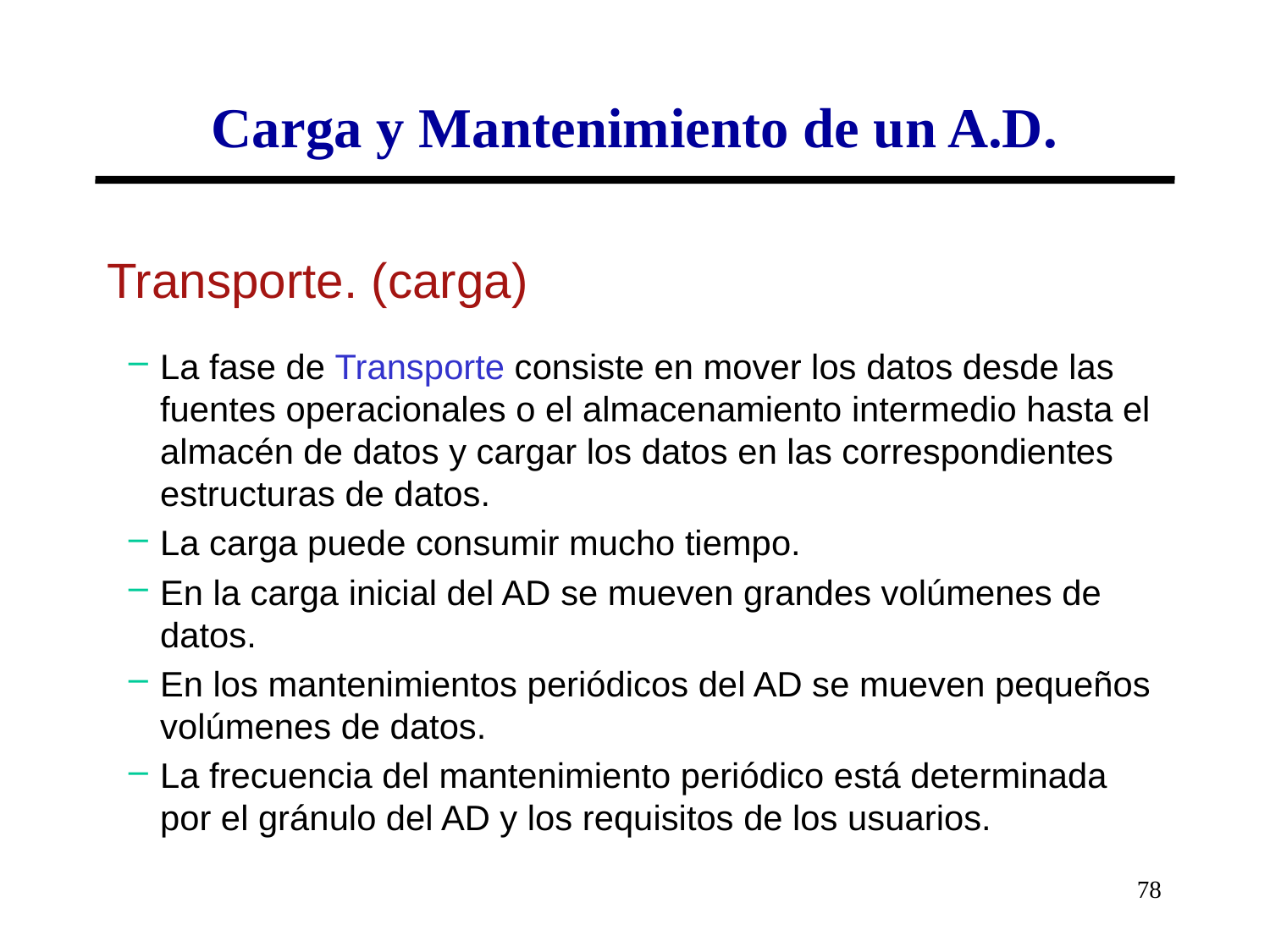

# Carga y Mantenimiento de un A.D.
Transporte. (carga)
La fase de Transporte consiste en mover los datos desde las fuentes operacionales o el almacenamiento intermedio hasta el almacén de datos y cargar los datos en las correspondientes estructuras de datos.
La carga puede consumir mucho tiempo.
En la carga inicial del AD se mueven grandes volúmenes de datos.
En los mantenimientos periódicos del AD se mueven pequeños volúmenes de datos.
La frecuencia del mantenimiento periódico está determinada por el gránulo del AD y los requisitos de los usuarios.
78